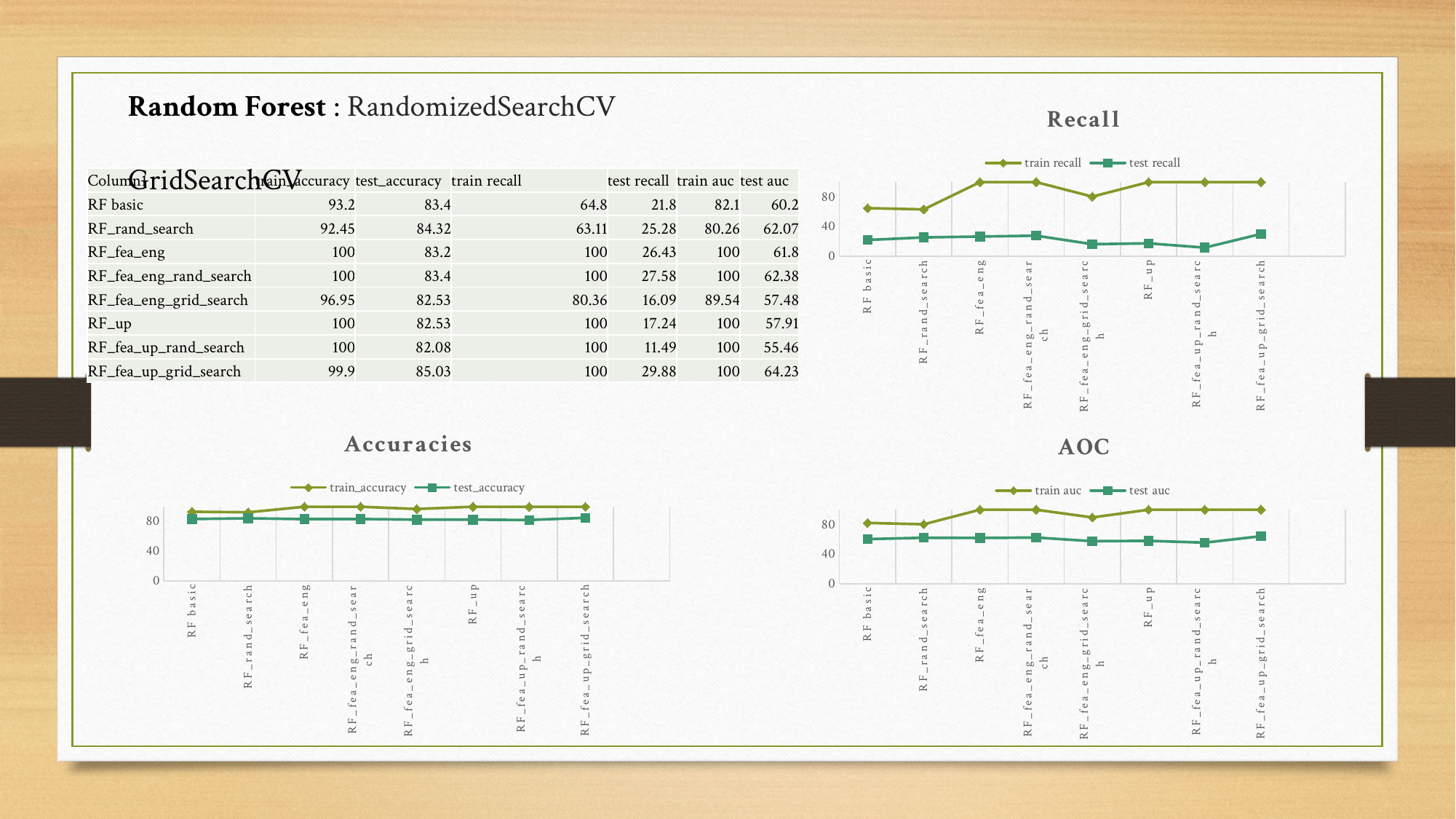

Random Forest : RandomizedSearchCV
			     GridSearchCV

### Chart: Recall

| Category | train recall | test recall |
|---|---|---|
| RF basic | 64.8 | 21.8 |
| RF_rand_search | 63.11 | 25.28 |
| RF_fea_eng | 100.0 | 26.43 |
| RF_fea_eng_rand_search | 100.0 | 27.58 |
| RF_fea_eng_grid_search | 80.36 | 16.09 |
| RF_up | 100.0 | 17.24 |
| RF_fea_up_rand_search | 100.0 | 11.49 |
| RF_fea_up_grid_search | 100.0 | 29.88 |
| Column1 | train\_accuracy | test\_accuracy | train recall | test recall | train auc | test auc |
| --- | --- | --- | --- | --- | --- | --- |
| RF basic | 93.2 | 83.4 | 64.8 | 21.8 | 82.1 | 60.2 |
| RF\_rand\_search | 92.45 | 84.32 | 63.11 | 25.28 | 80.26 | 62.07 |
| RF\_fea\_eng | 100 | 83.2 | 100 | 26.43 | 100 | 61.8 |
| RF\_fea\_eng\_rand\_search | 100 | 83.4 | 100 | 27.58 | 100 | 62.38 |
| RF\_fea\_eng\_grid\_search | 96.95 | 82.53 | 80.36 | 16.09 | 89.54 | 57.48 |
| RF\_up | 100 | 82.53 | 100 | 17.24 | 100 | 57.91 |
| RF\_fea\_up\_rand\_search | 100 | 82.08 | 100 | 11.49 | 100 | 55.46 |
| RF\_fea\_up\_grid\_search | 99.9 | 85.03 | 100 | 29.88 | 100 | 64.23 |

### Chart: Accuracies

| Category | train_accuracy | test_accuracy |
|---|---|---|
| RF basic | 93.2 | 83.4 |
| RF_rand_search | 92.45 | 84.32 |
| RF_fea_eng | 100.0 | 83.2 |
| RF_fea_eng_rand_search | 100.0 | 83.4 |
| RF_fea_eng_grid_search | 96.95 | 82.53 |
| RF_up | 100.0 | 82.53 |
| RF_fea_up_rand_search | 100.0 | 82.08 |
| RF_fea_up_grid_search | 99.9 | 85.03 |

### Chart: AOC

| Category | train auc | test auc |
|---|---|---|
| RF basic | 82.1 | 60.2 |
| RF_rand_search | 80.26 | 62.07 |
| RF_fea_eng | 100.0 | 61.8 |
| RF_fea_eng_rand_search | 100.0 | 62.38 |
| RF_fea_eng_grid_search | 89.54 | 57.48 |
| RF_up | 100.0 | 57.91 |
| RF_fea_up_rand_search | 100.0 | 55.46 |
| RF_fea_up_grid_search | 100.0 | 64.23 |